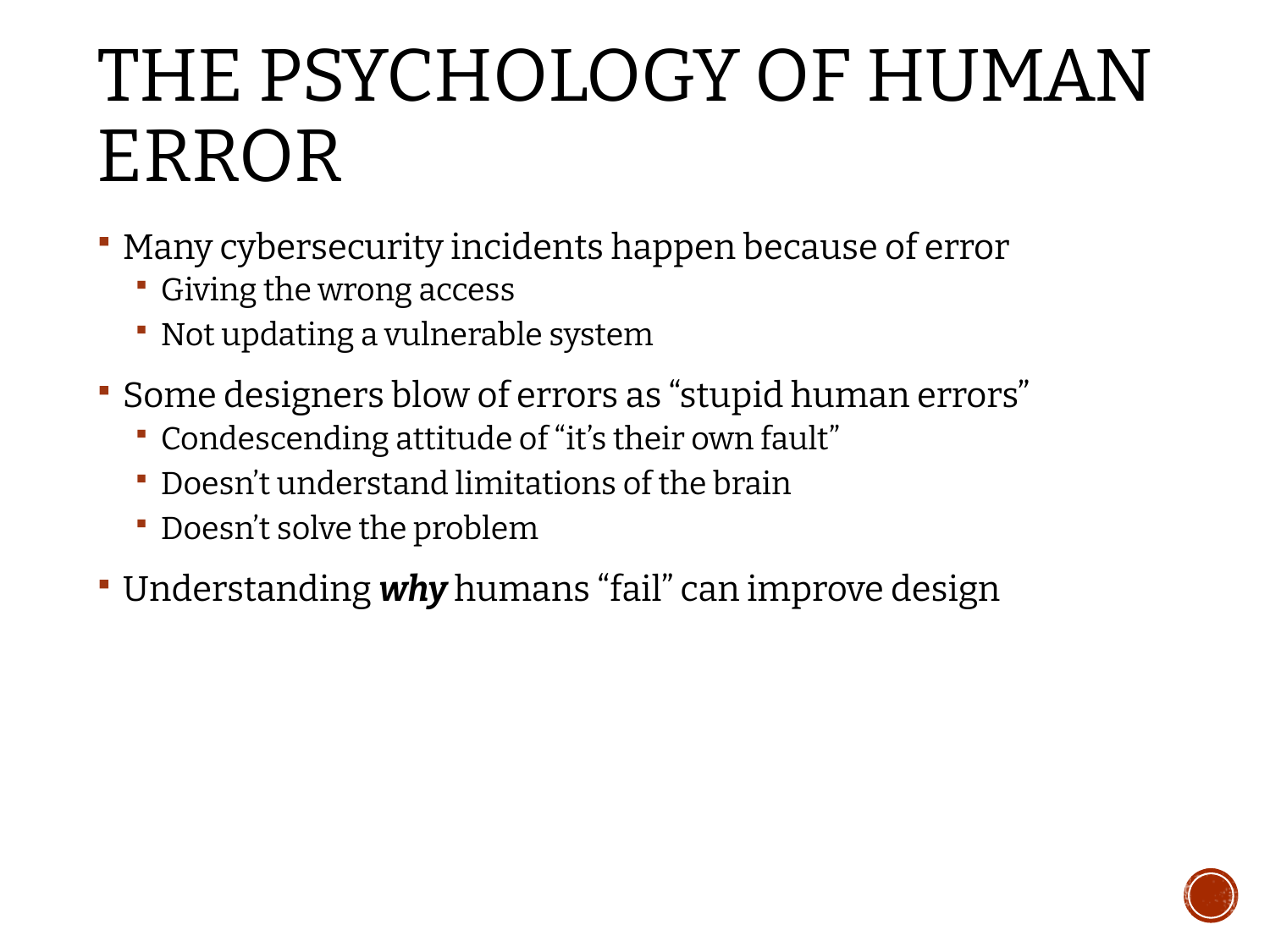

# The Psychology of Human Error
Many cybersecurity incidents happen because of error
Giving the wrong access
Not updating a vulnerable system
Some designers blow of errors as “stupid human errors”
Condescending attitude of “it’s their own fault”
Doesn’t understand limitations of the brain
Doesn’t solve the problem
Understanding why humans “fail” can improve design